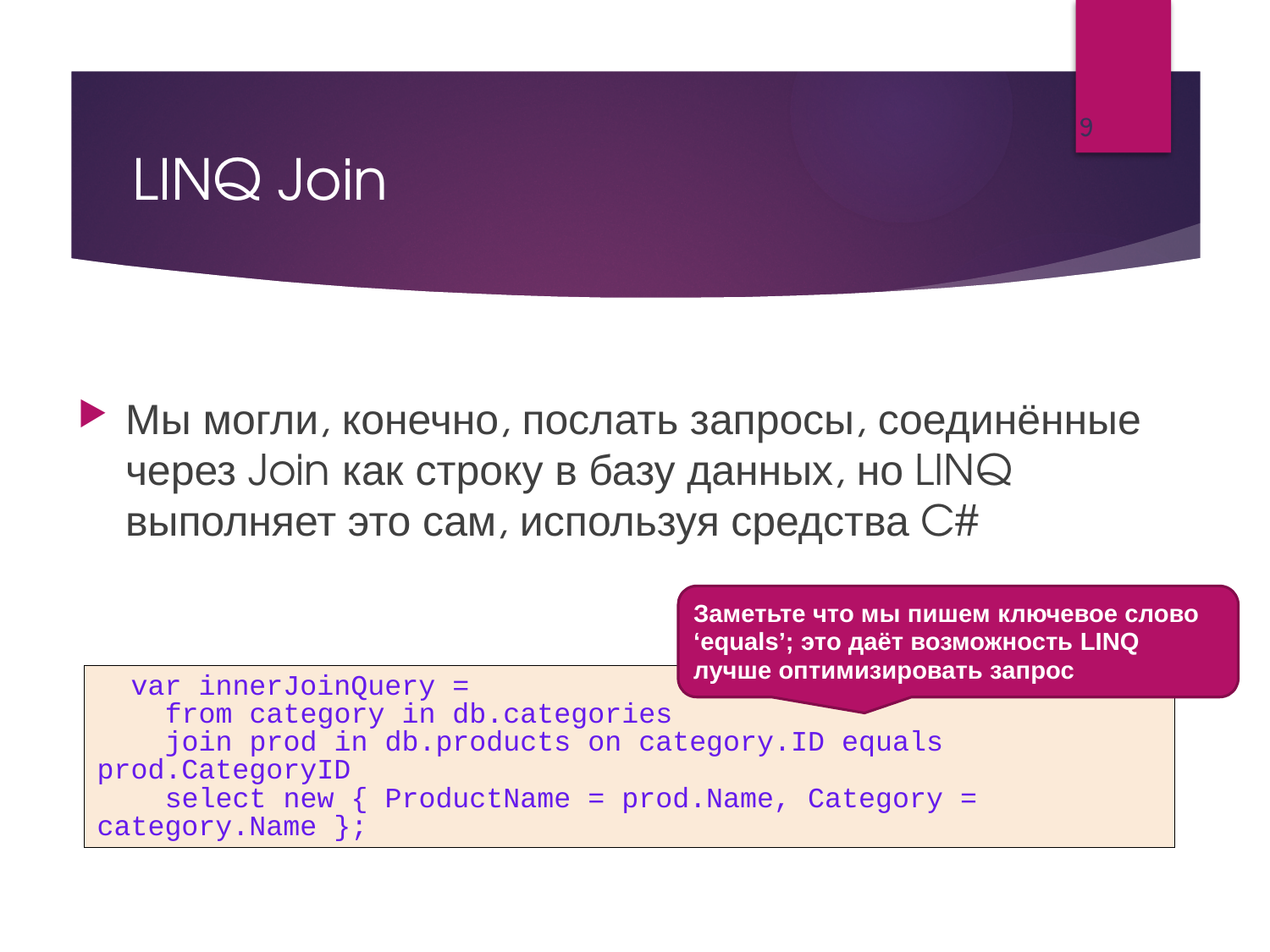

9
# LINQ Join
Мы могли, конечно, послать запросы, соединённые через Join как строку в базу данных, но LINQ выполняет это сам, используя средства C#

Заметьте что мы пишем ключевое слово ‘equals’; это даёт возможность LINQ лучше оптимизировать запрос
  var innerJoinQuery =
    from category in db.categories
    join prod in db.products on category.ID equals prod.CategoryID
    select new { ProductName = prod.Name, Category = category.Name };